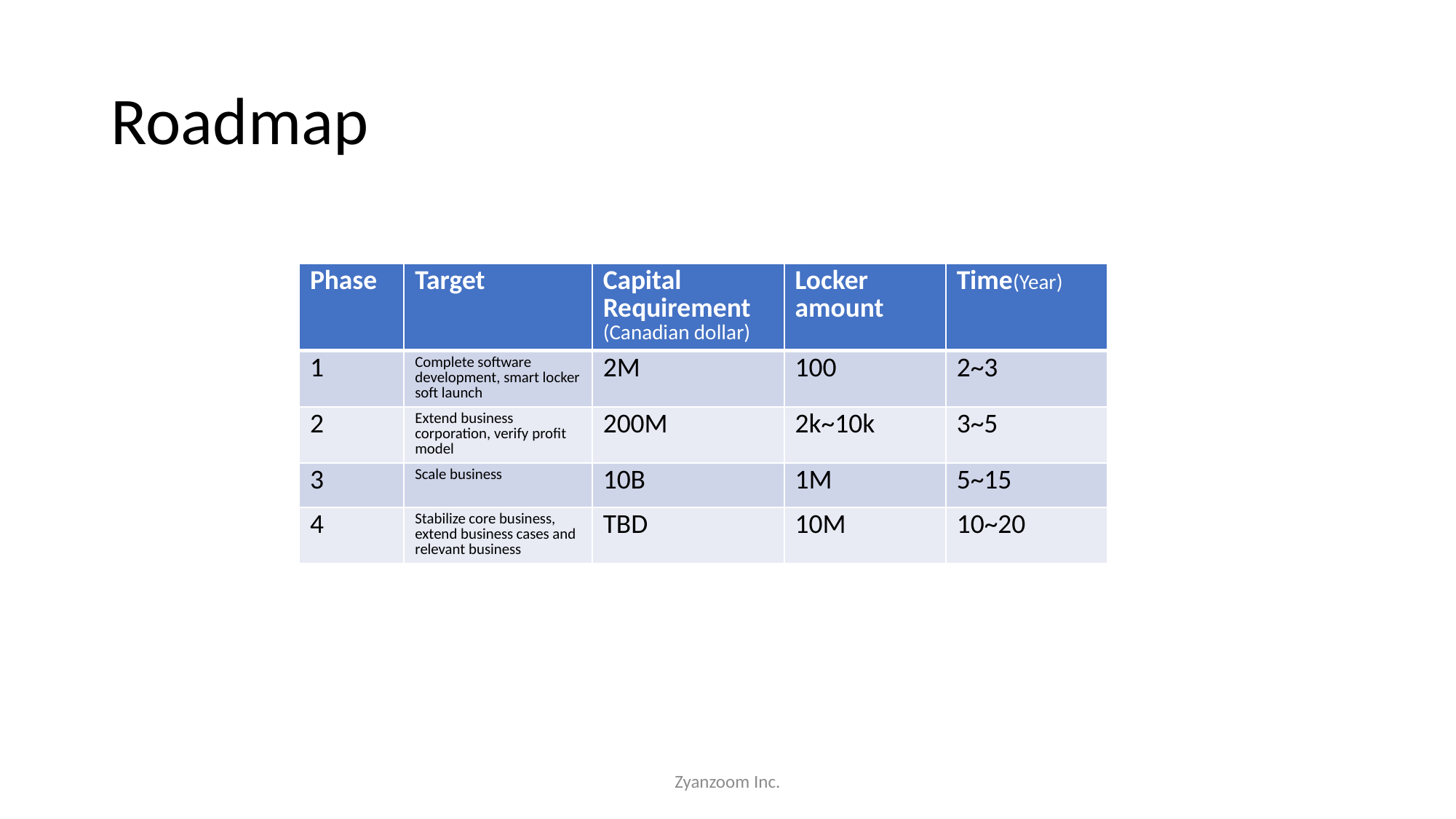

# Roadmap
| Phase | Target | Capital Requirement (Canadian dollar) | Locker amount | Time(Year) |
| --- | --- | --- | --- | --- |
| 1 | Complete software development, smart locker soft launch | 2M | 100 | 2~3 |
| 2 | Extend business corporation, verify profit model | 200M | 2k~10k | 3~5 |
| 3 | Scale business | 10B | 1M | 5~15 |
| 4 | Stabilize core business, extend business cases and relevant business | TBD | 10M | 10~20 |
Zyanzoom Inc.